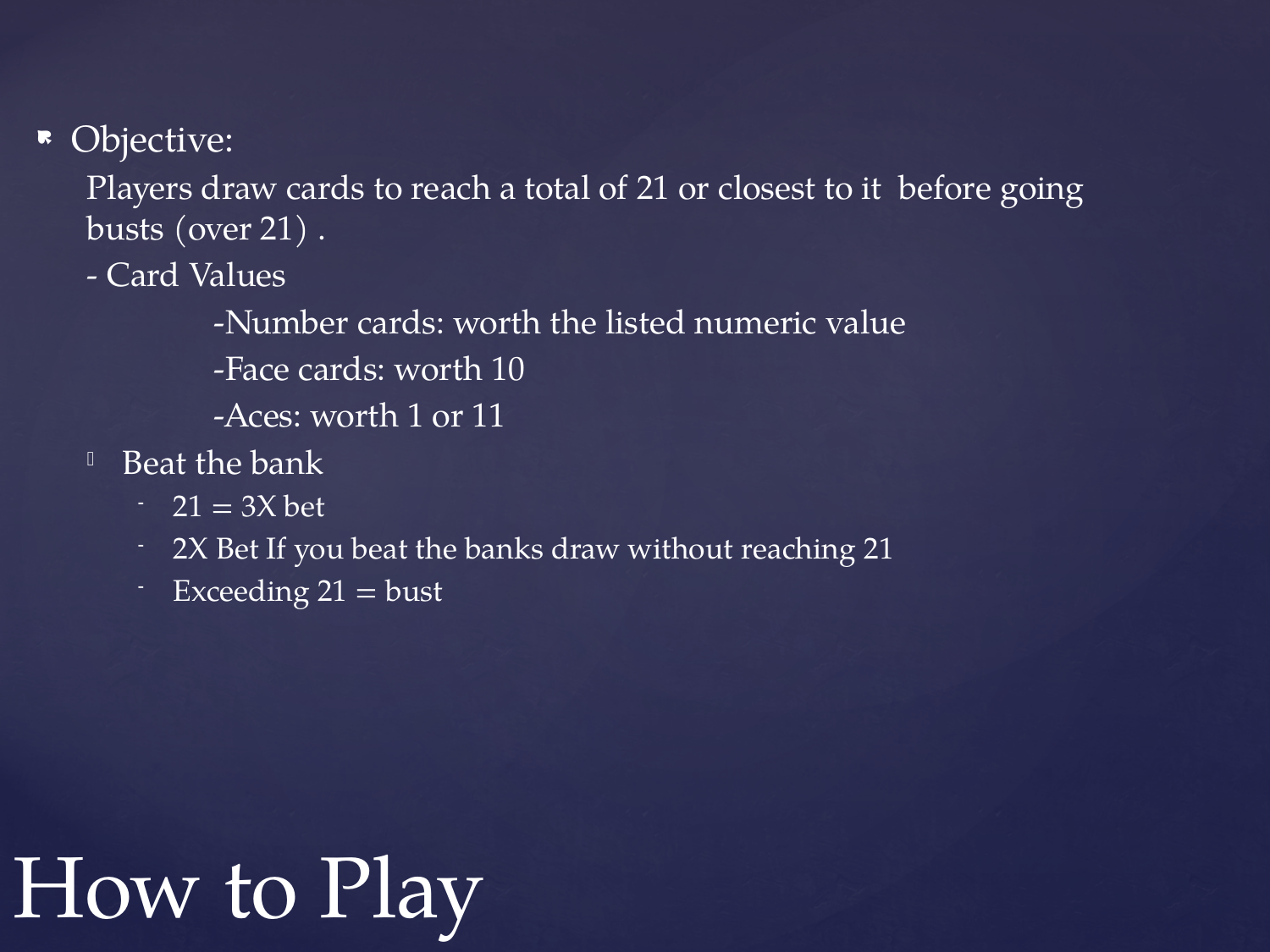

Objective:
Players draw cards to reach a total of 21 or closest to it  before going busts (over 21) .
- Card Values
	-Number cards: worth the listed numeric value
	-Face cards: worth 10
	-Aces: worth 1 or 11
Beat the bank
21 = 3X bet
2X Bet If you beat the banks draw without reaching 21
Exceeding 21 = bust

# How to Play